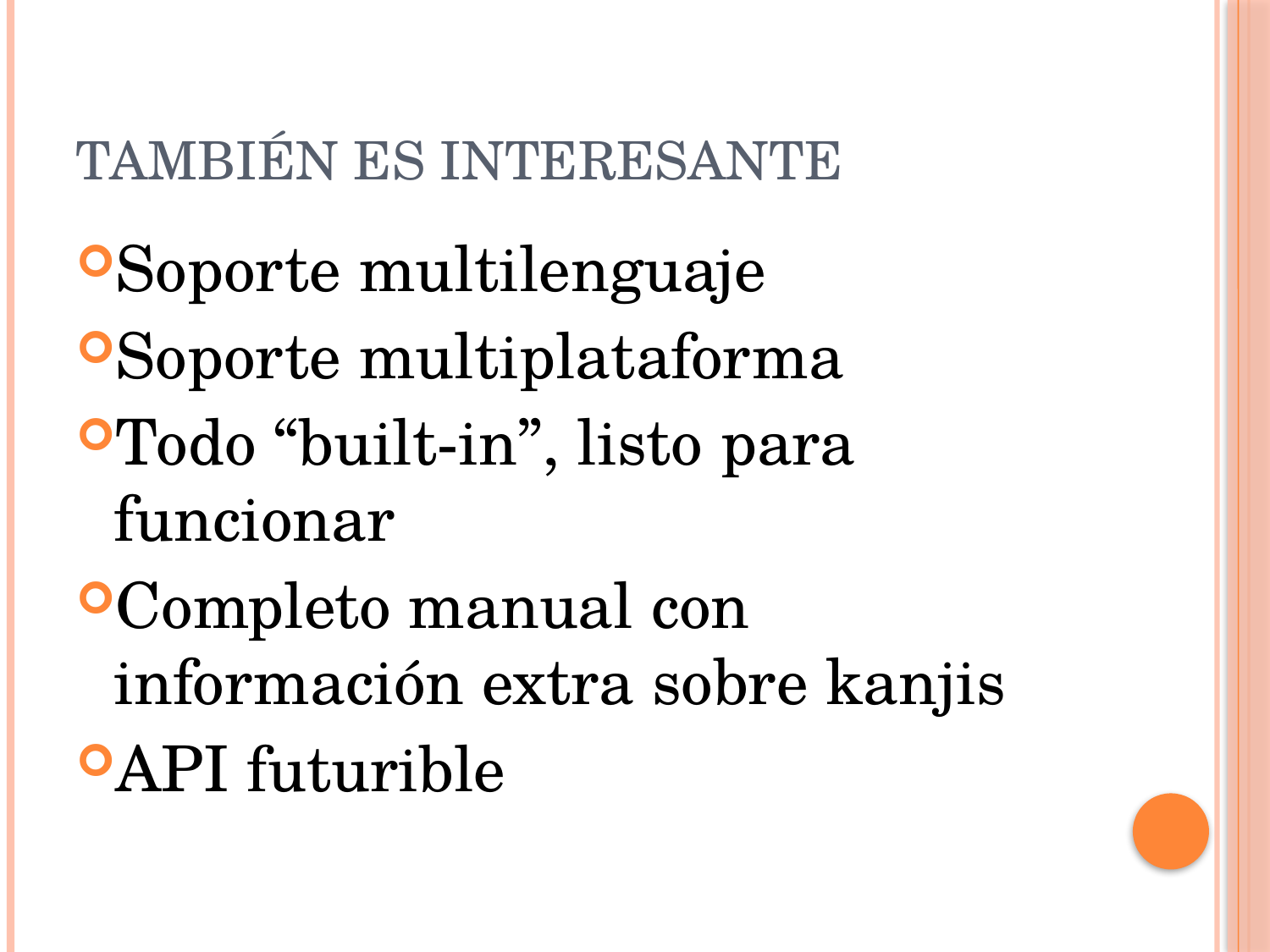

# También es interesante
Soporte multilenguaje
Soporte multiplataforma
Todo “built-in”, listo para funcionar
Completo manual con información extra sobre kanjis
API futurible